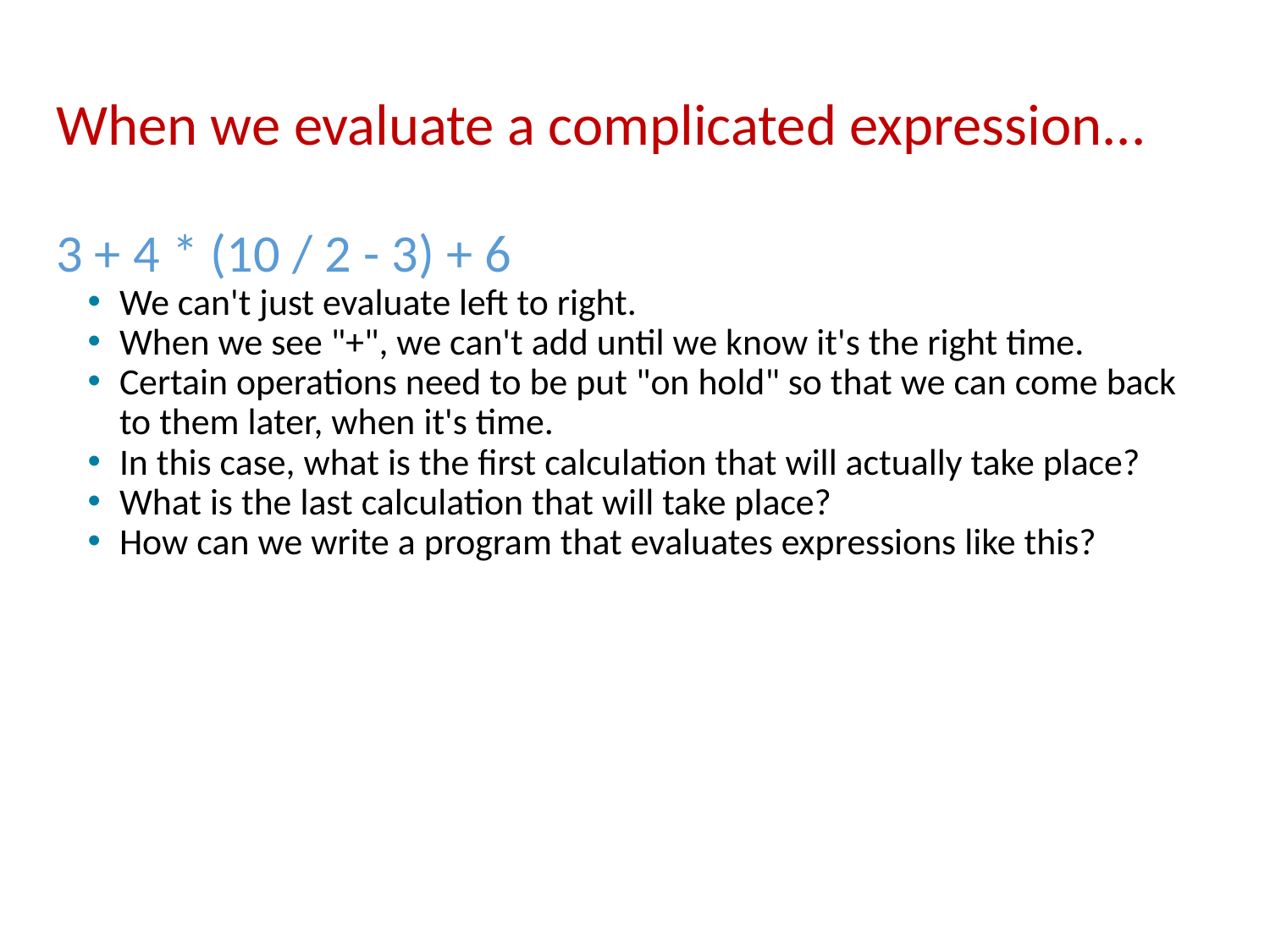

# When we evaluate a complicated expression...
3 + 4 * (10 / 2 - 3) + 6
We can't just evaluate left to right.
When we see "+", we can't add until we know it's the right time.
Certain operations need to be put "on hold" so that we can come back to them later, when it's time.
In this case, what is the first calculation that will actually take place?
What is the last calculation that will take place?
How can we write a program that evaluates expressions like this?